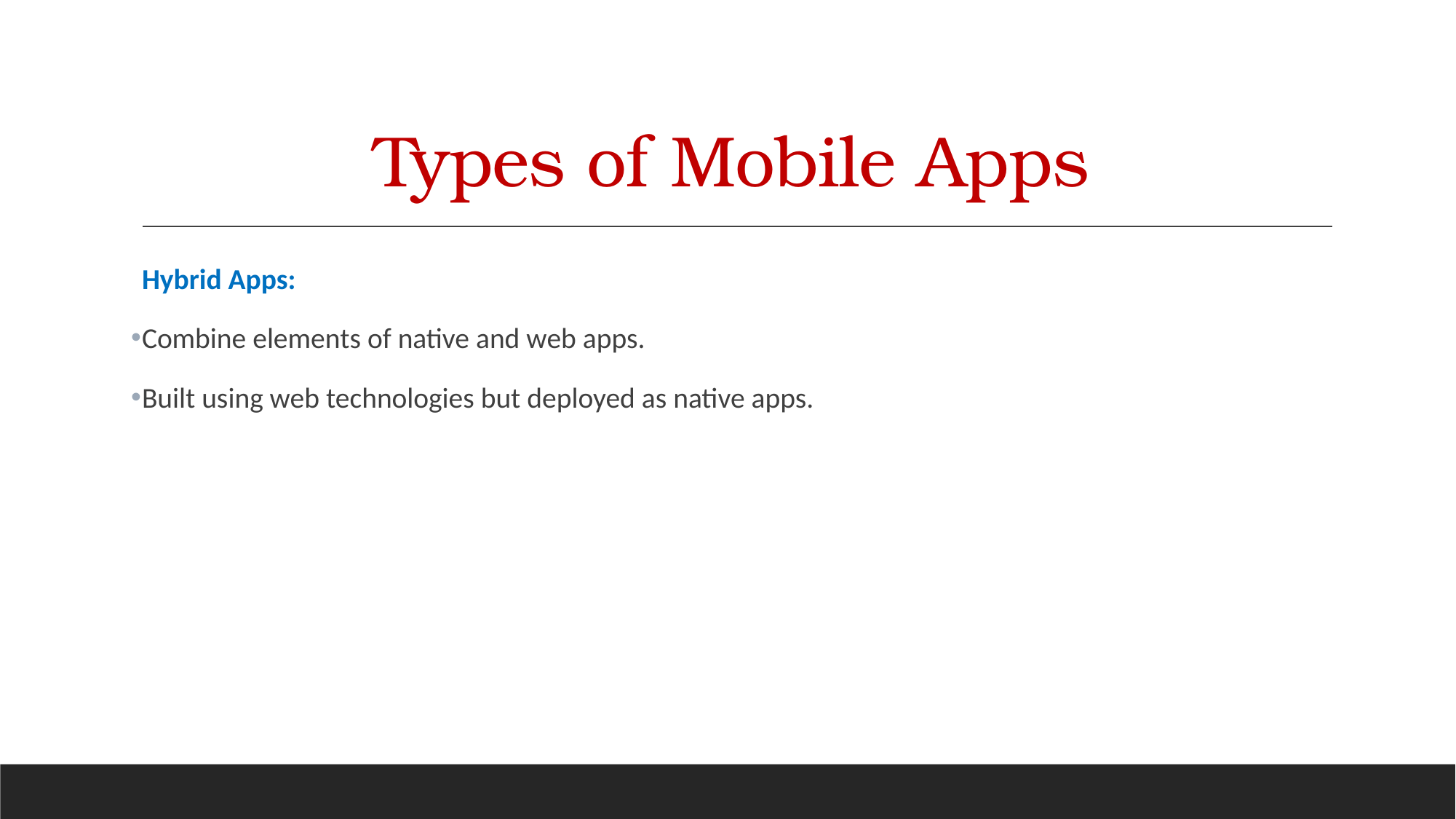

# Types of Mobile Apps
Hybrid Apps:
Combine elements of native and web apps.
Built using web technologies but deployed as native apps.